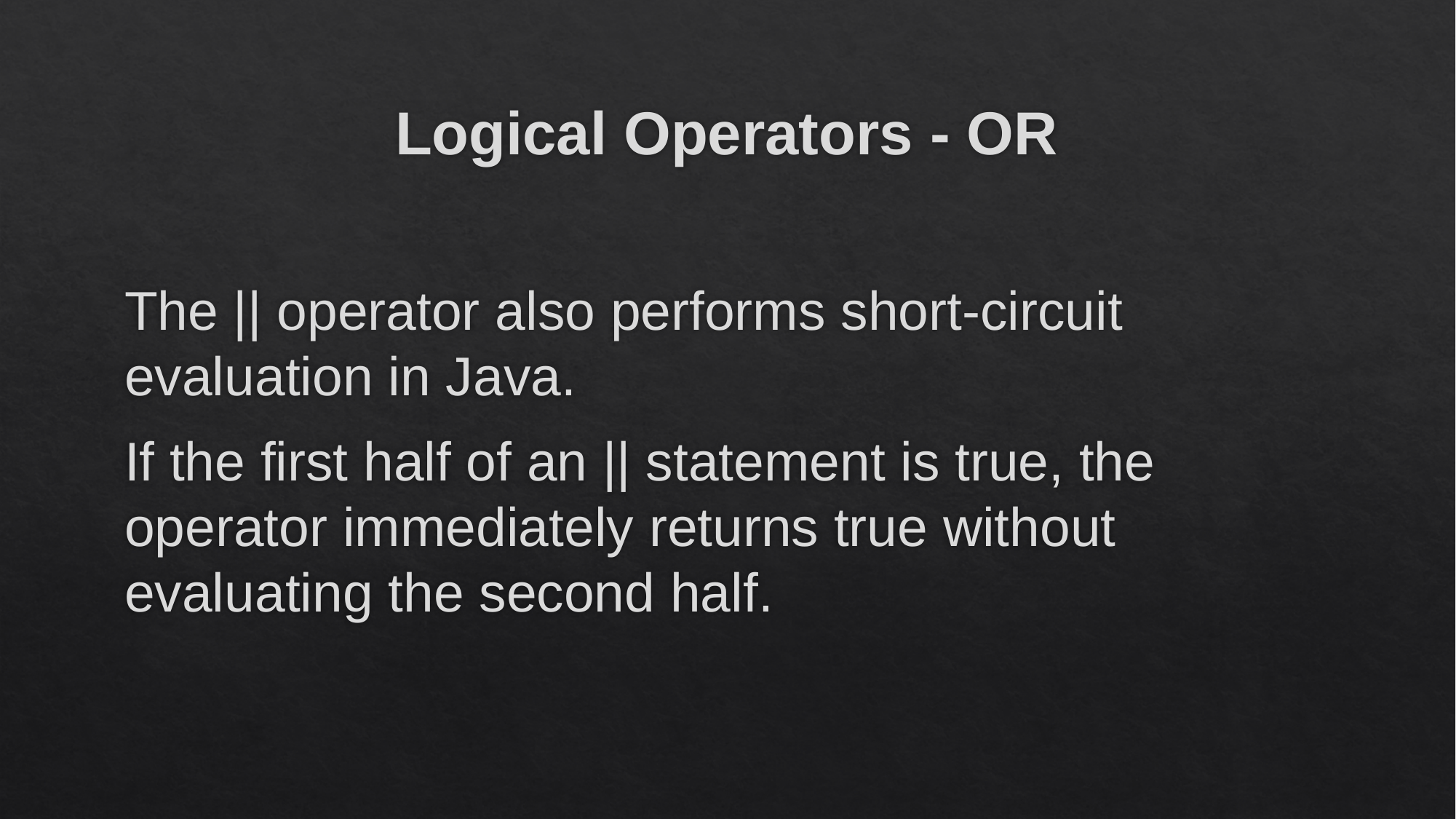

# Logical Operators - OR
The || operator also performs short-circuit evaluation in Java.
If the first half of an || statement is true, the operator immediately returns true without evaluating the second half.